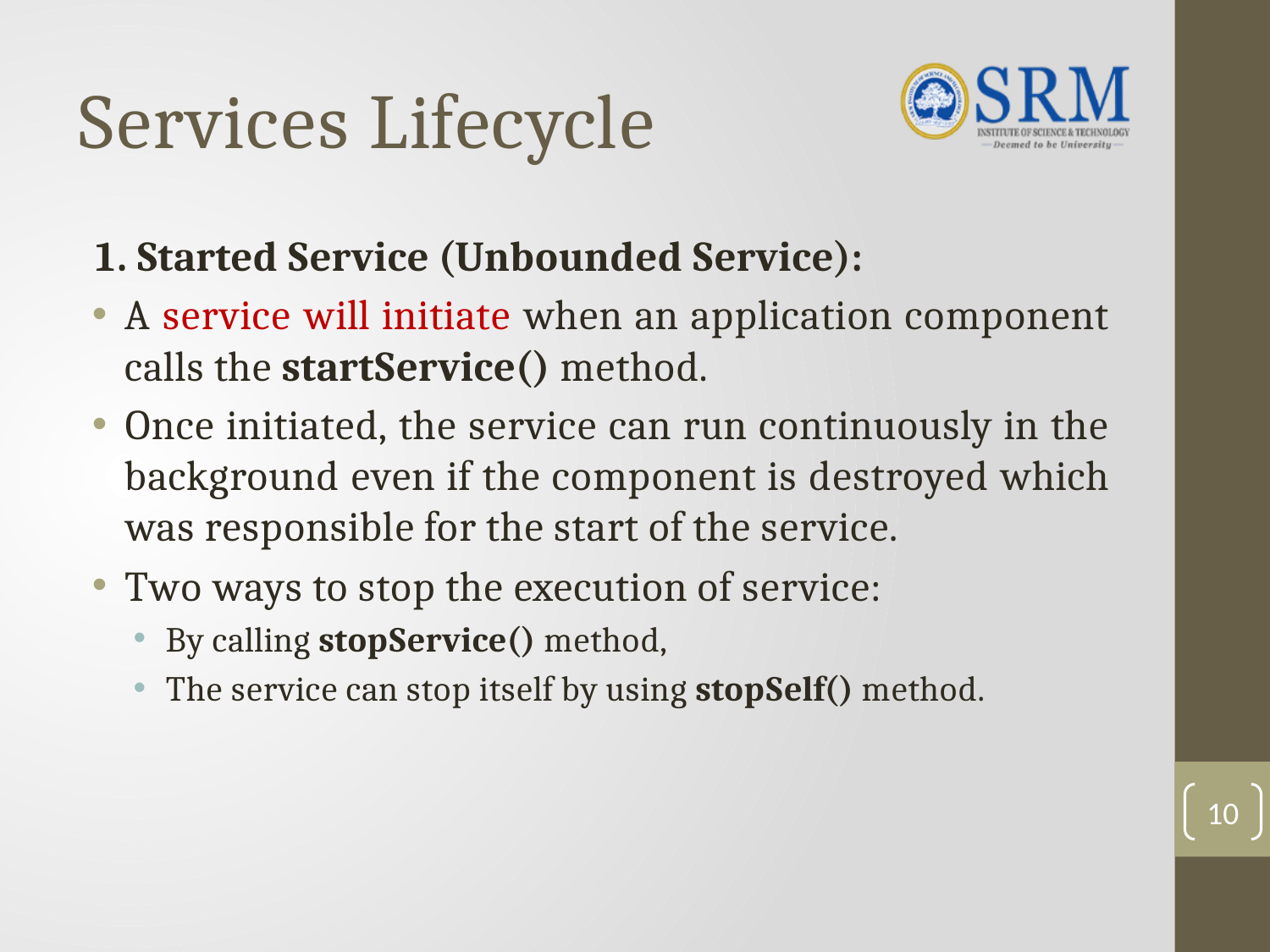

# Services Lifecycle
1. Started Service (Unbounded Service):
A service will initiate when an application component calls the startService() method.
Once initiated, the service can run continuously in the background even if the component is destroyed which was responsible for the start of the service.
Two ways to stop the execution of service:
By calling stopService() method,
The service can stop itself by using stopSelf() method.
10